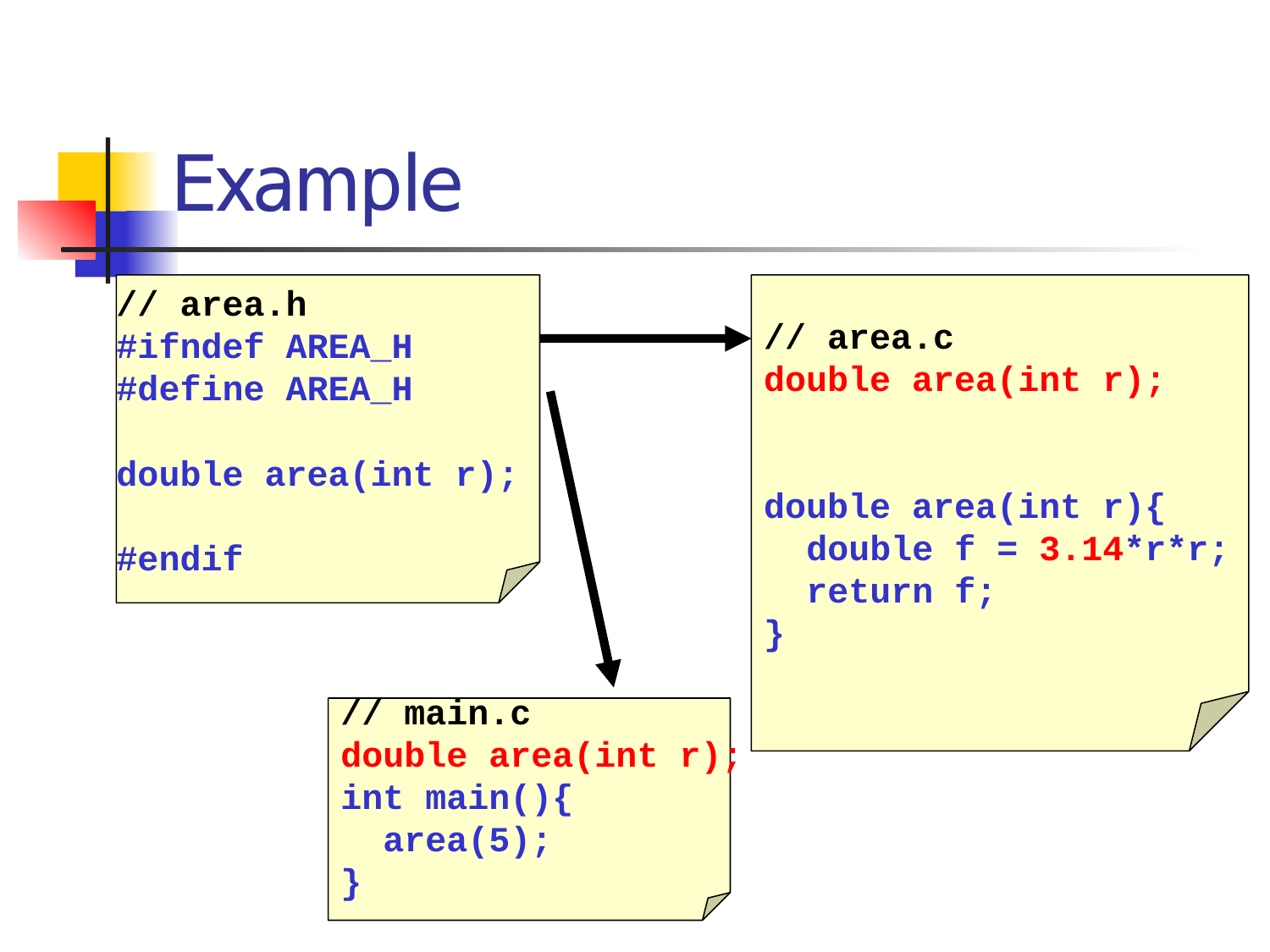

# Example
// area.h
#ifndef AREA_H
#define AREA_H

double area(int r);

#endif
// area.c
double area(int r);

double area(int r){
  double f = 3.14*r*r;
  return f;
}

// main.c
double area(int r);
int main(){
  area(5);
}